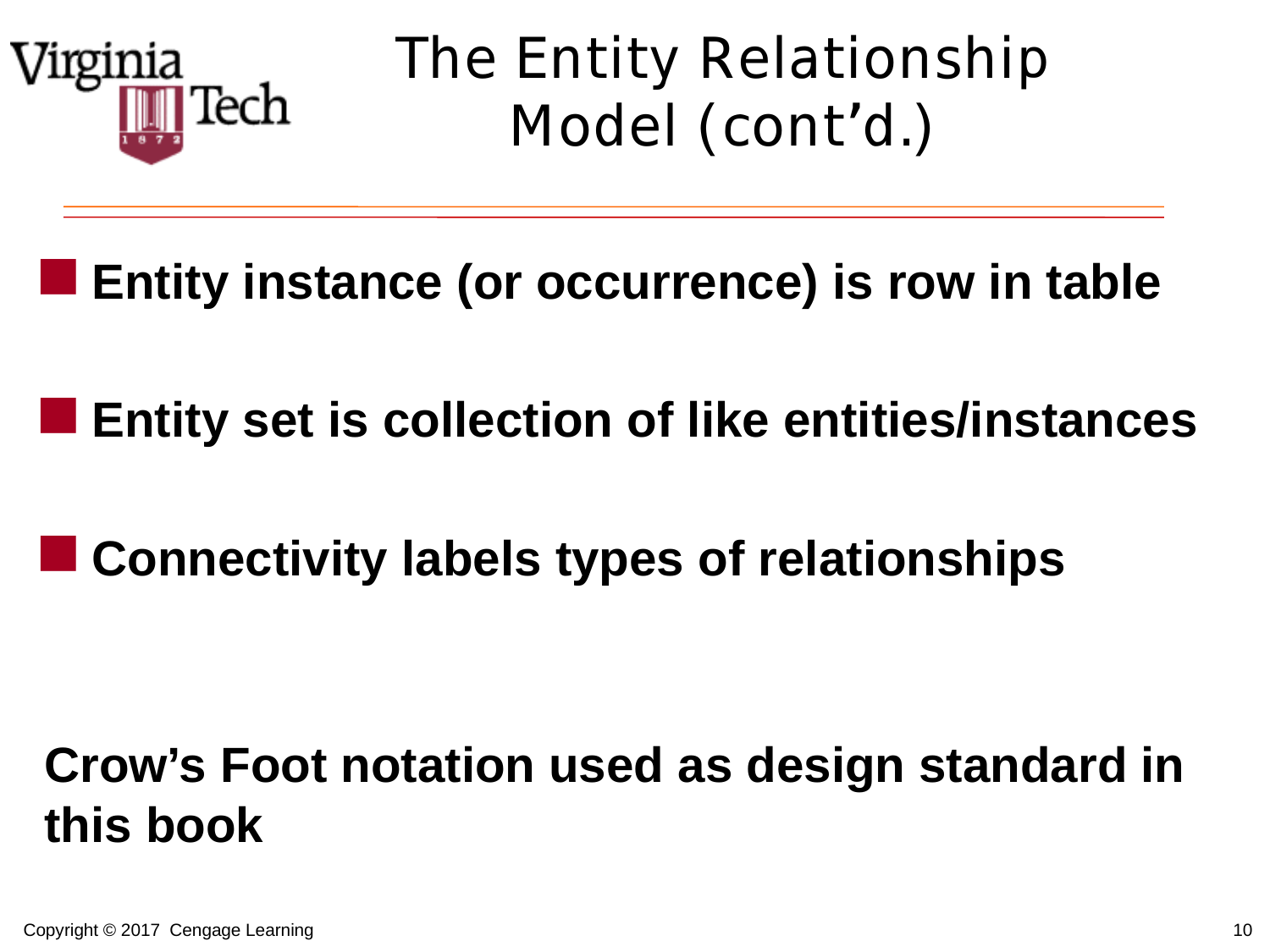

# The Entity Relationship Model (cont’d.)
Entity instance (or occurrence) is row in table

Entity set is collection of like entities/instances

Connectivity labels types of relationships

Crow’s Foot notation used as design standard in this book
10
Copyright © 2017  Cengage Learning